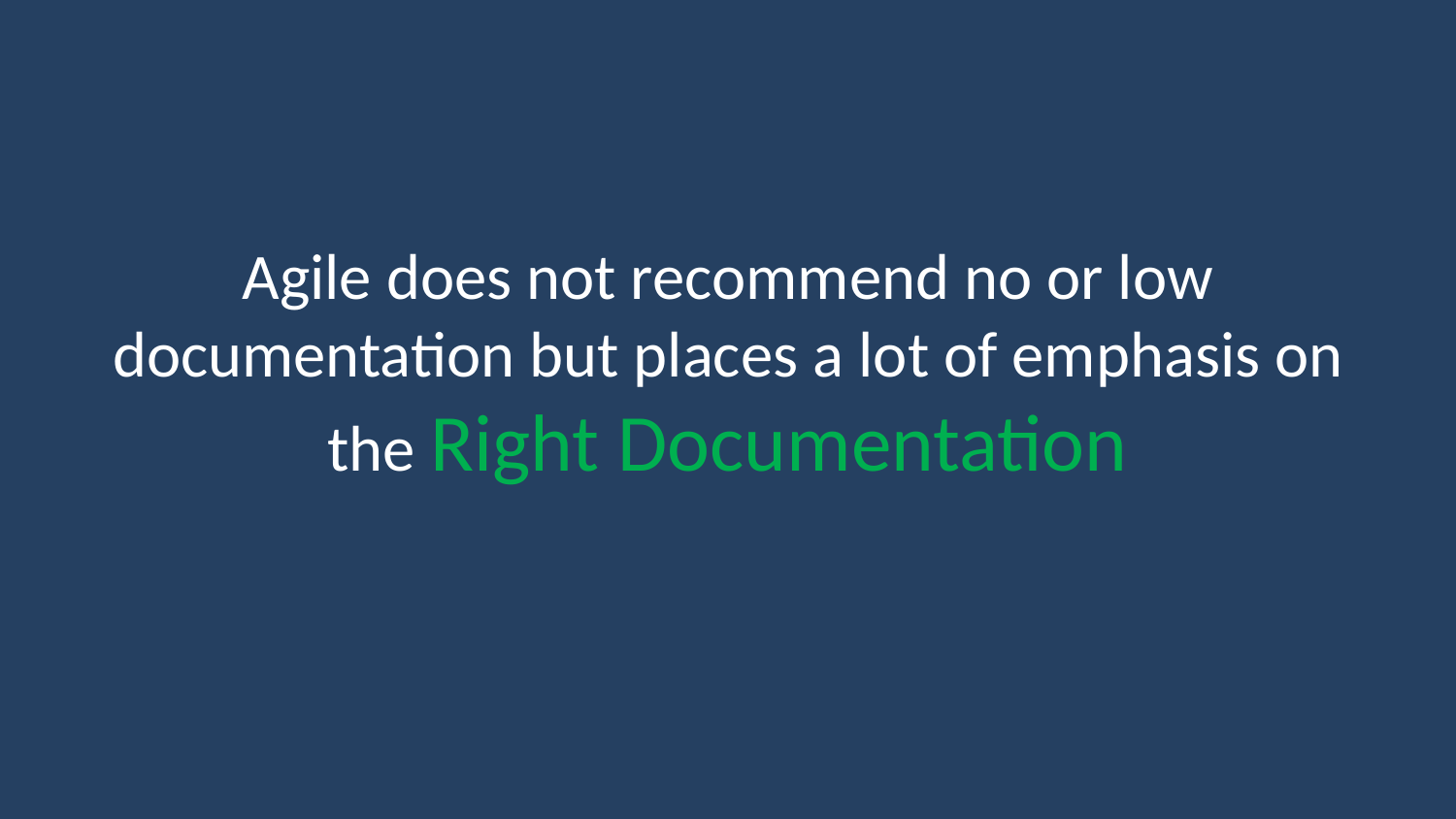

Agile does not recommend no or low documentation but places a lot of emphasis on the Right Documentation